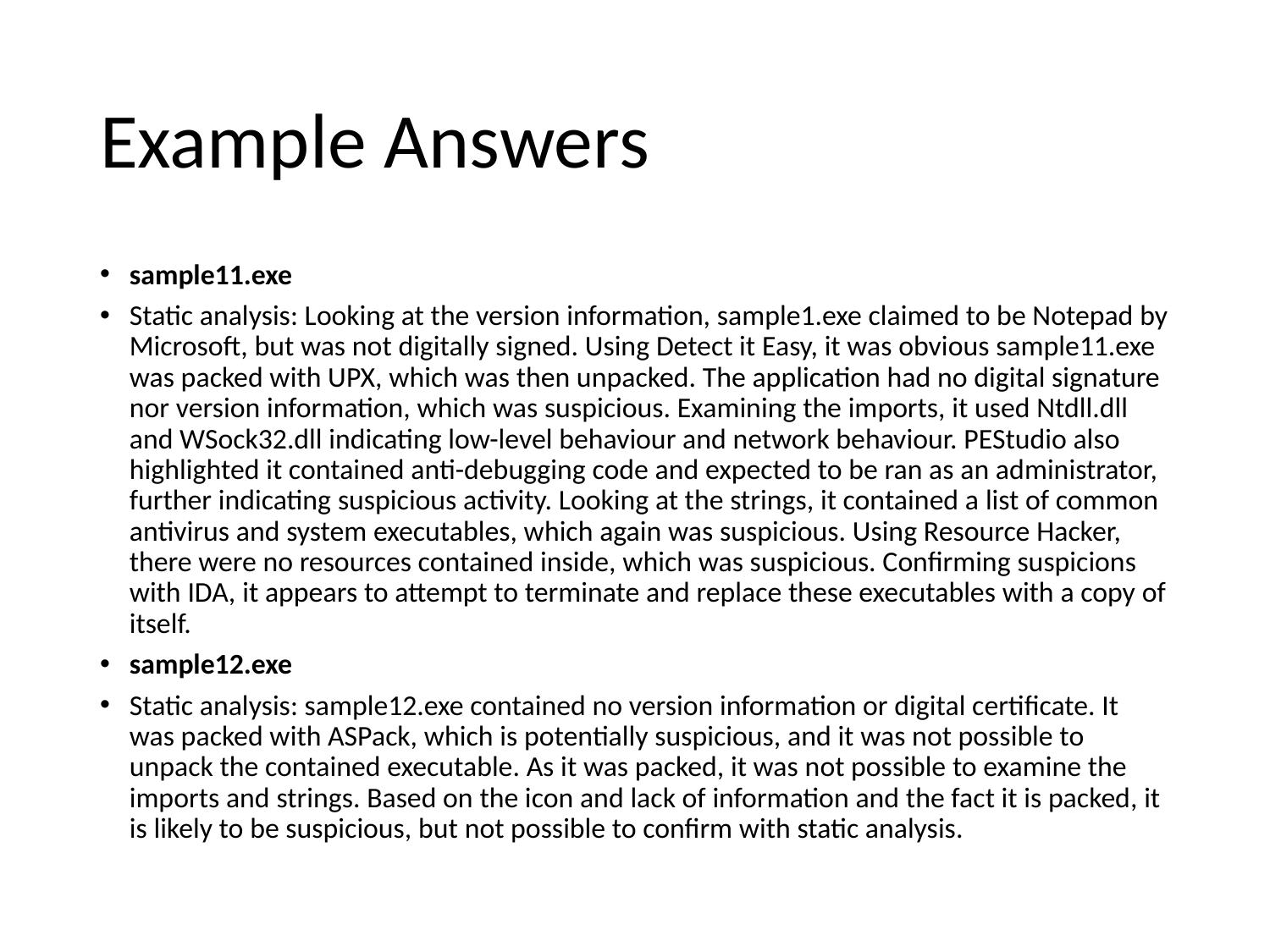

# Example Answers
sample11.exe
Static analysis: Looking at the version information, sample1.exe claimed to be Notepad by Microsoft, but was not digitally signed. Using Detect it Easy, it was obvious sample11.exe was packed with UPX, which was then unpacked. The application had no digital signature nor version information, which was suspicious. Examining the imports, it used Ntdll.dll and WSock32.dll indicating low-level behaviour and network behaviour. PEStudio also highlighted it contained anti-debugging code and expected to be ran as an administrator, further indicating suspicious activity. Looking at the strings, it contained a list of common antivirus and system executables, which again was suspicious. Using Resource Hacker, there were no resources contained inside, which was suspicious. Confirming suspicions with IDA, it appears to attempt to terminate and replace these executables with a copy of itself.
sample12.exe
Static analysis: sample12.exe contained no version information or digital certificate. It was packed with ASPack, which is potentially suspicious, and it was not possible to unpack the contained executable. As it was packed, it was not possible to examine the imports and strings. Based on the icon and lack of information and the fact it is packed, it is likely to be suspicious, but not possible to confirm with static analysis.